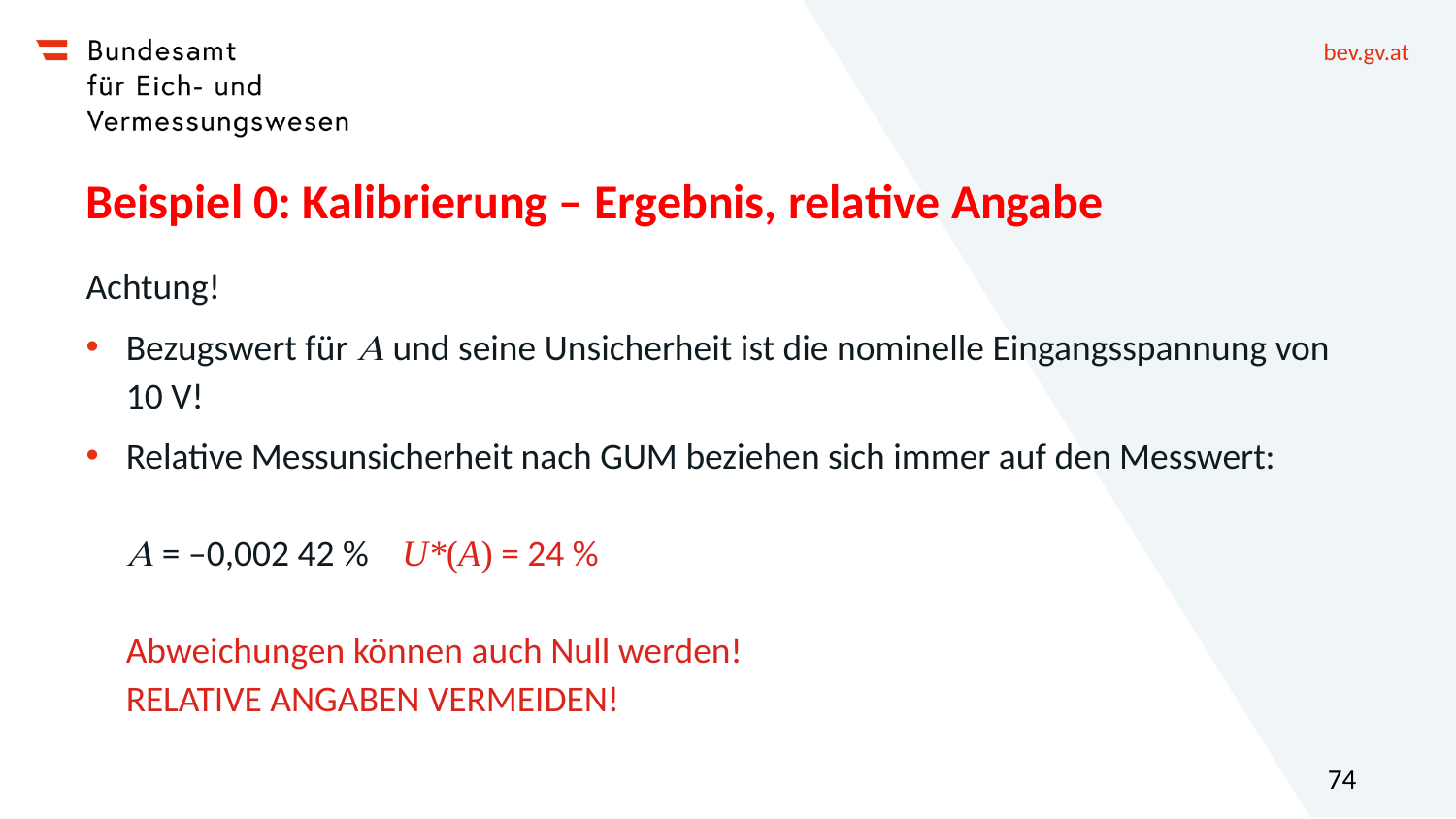

# Beispiel 0: Kalibrierung – Ergebnis, relative Angabe
Achtung!
Bezugswert für Α und seine Unsicherheit ist die nominelle Eingangsspannung von 10 V!
Relative Messunsicherheit nach GUM beziehen sich immer auf den Messwert:
Α = –0,002 42 %    U*(A) = 24 %
Abweichungen können auch Null werden!
RELATIVE ANGABEN VERMEIDEN!

74